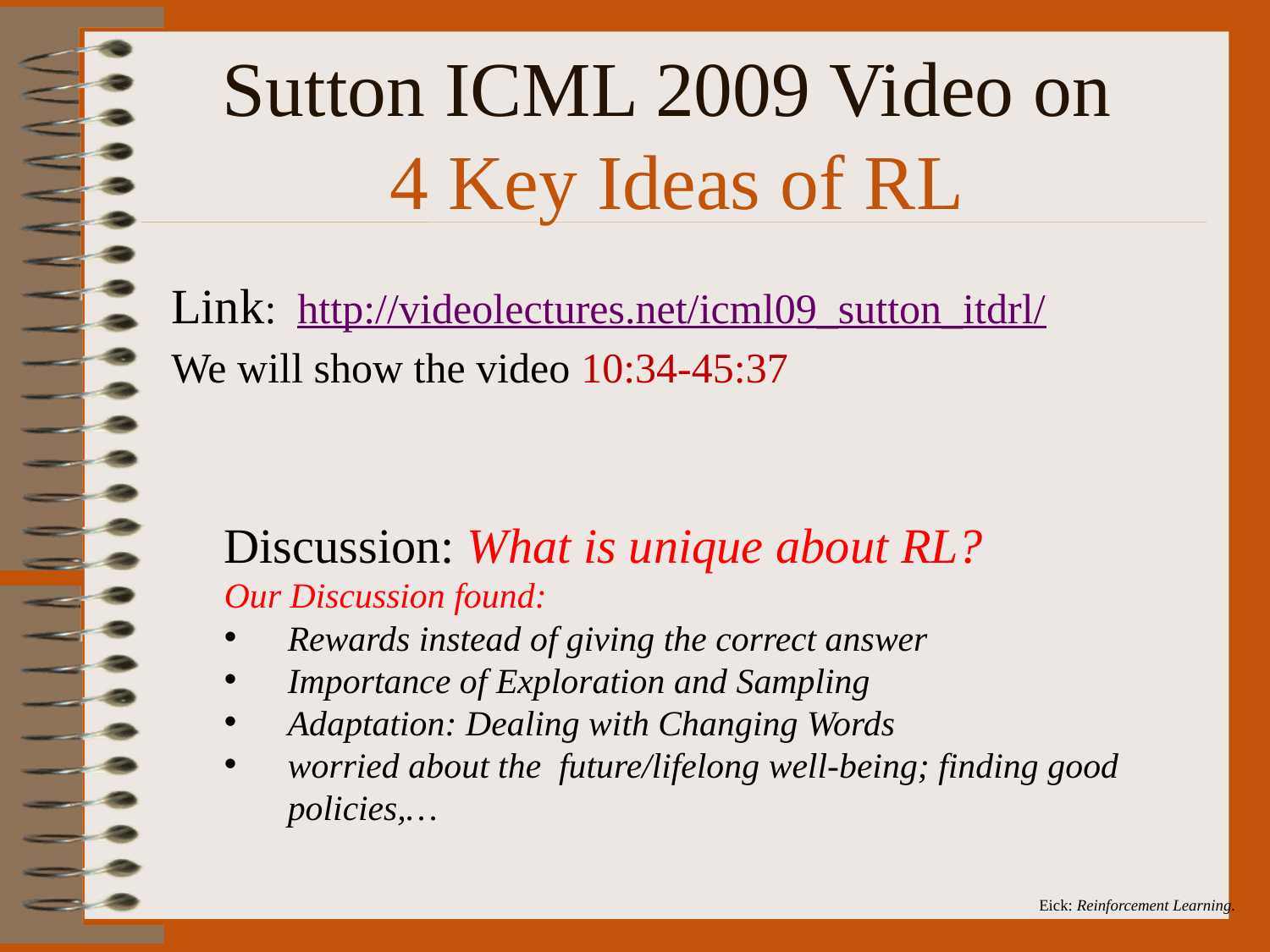

# Sutton ICML 2009 Video on 4 Key Ideas of RL
Link: http://videolectures.net/icml09_sutton_itdrl/
We will show the video 10:34-45:37

Discussion: What is unique about RL?
Our Discussion found:
Rewards instead of giving the correct answer
Importance of Exploration and Sampling
Adaptation: Dealing with Changing Words
worried about the  future/lifelong well-being; finding good policies,…